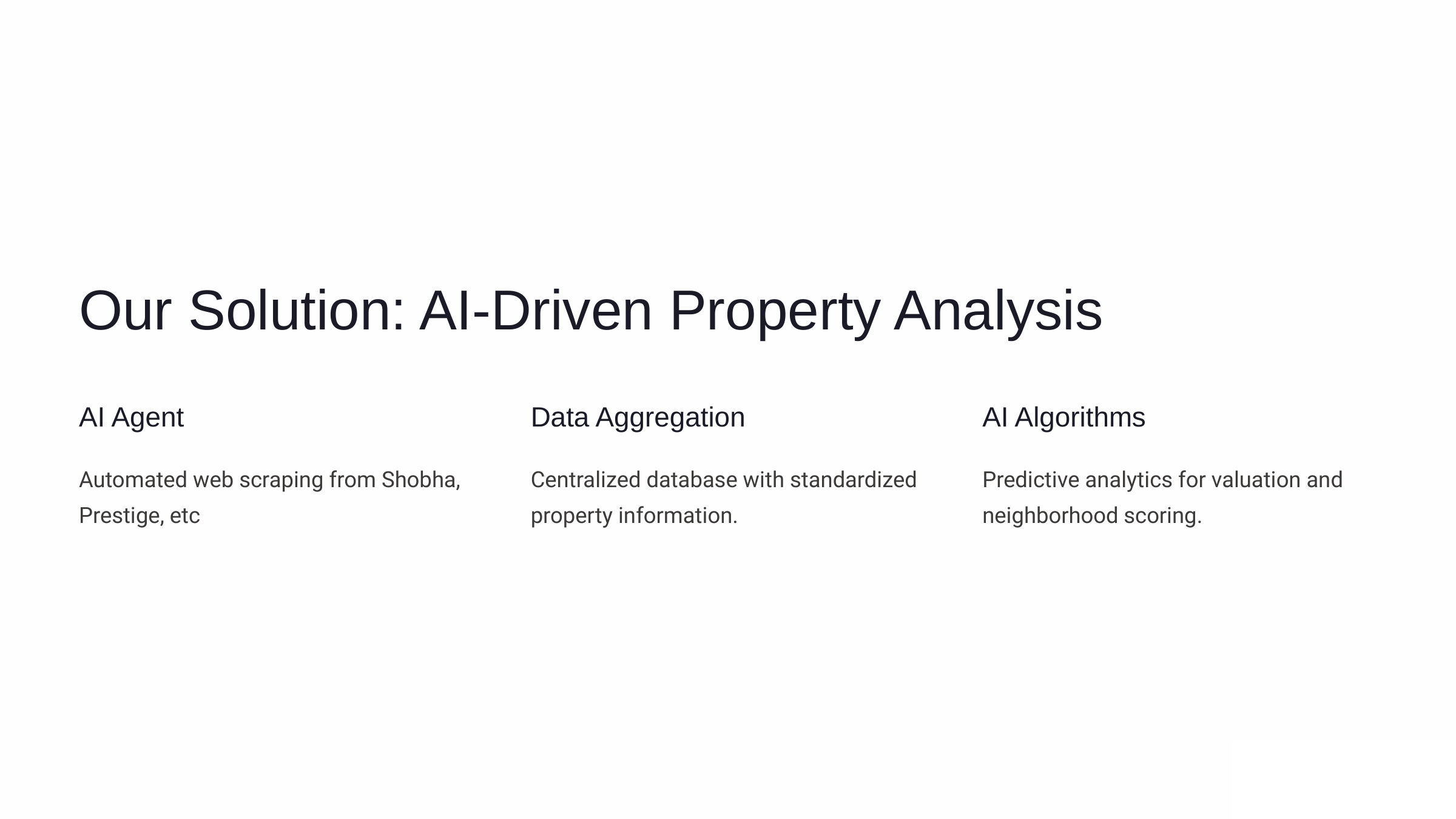

Our Solution: AI-Driven Property Analysis
AI Agent
Data Aggregation
AI Algorithms
Automated web scraping from Shobha, Prestige, etc

Centralized database with standardized property information.
Predictive analytics for valuation and neighborhood scoring.